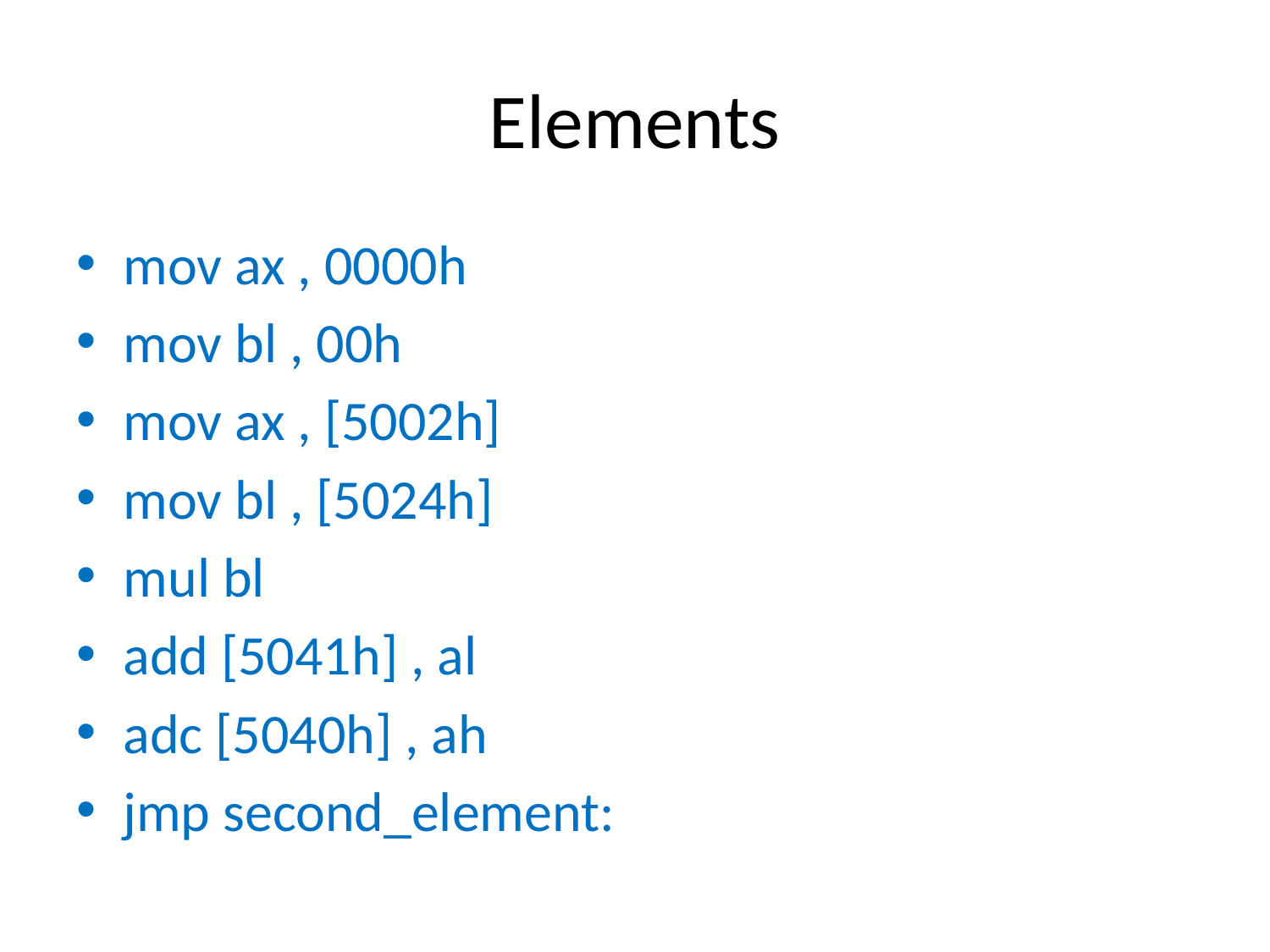

# Elements
mov ax , 0000h
mov bl , 00h
mov ax , [5002h]
mov bl , [5024h]
mul bl
add [5041h] , al
adc [5040h] , ah
jmp second_element: